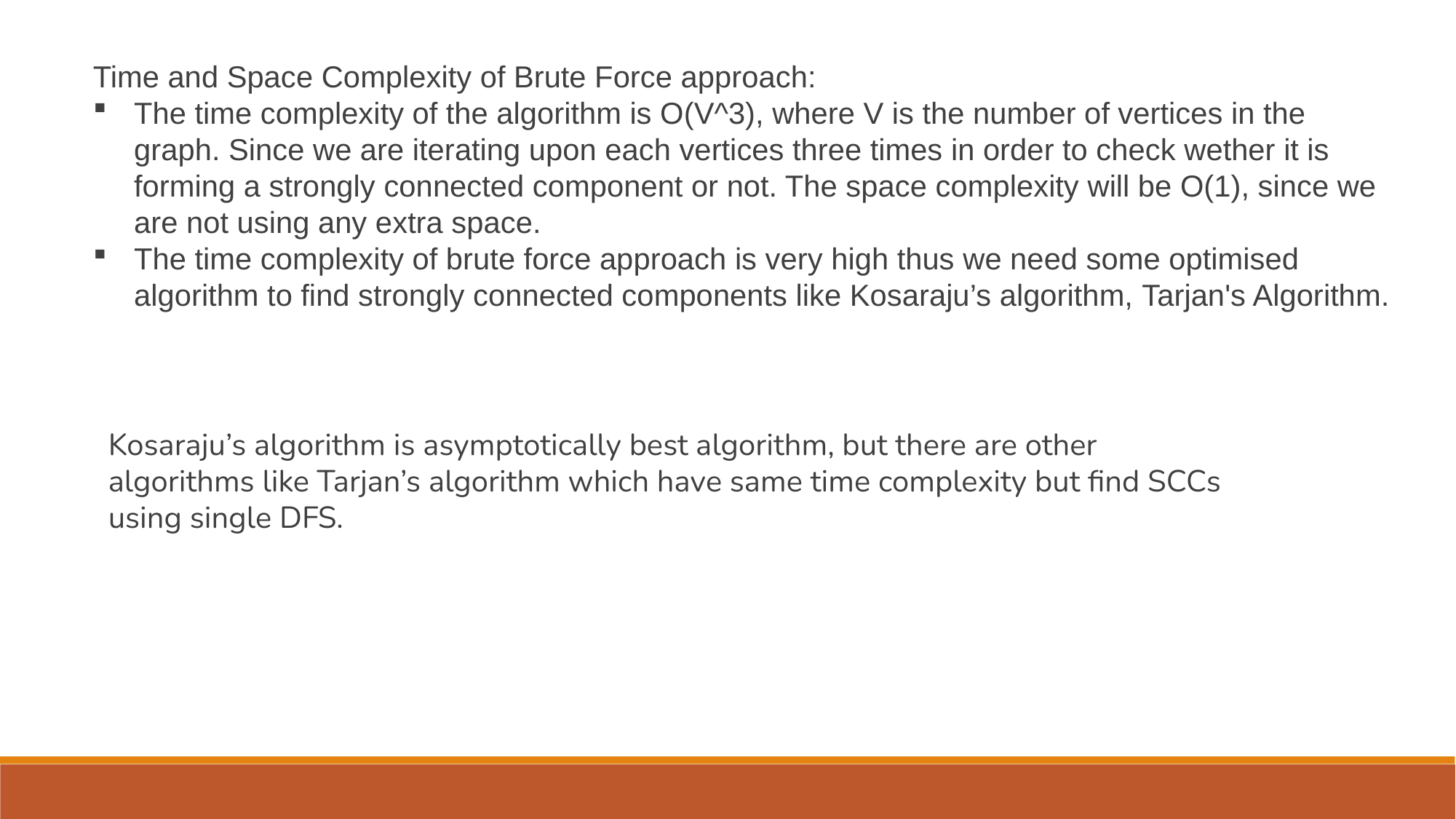

Time and Space Complexity of Brute Force approach:
The time complexity of the algorithm is O(V^3), where V is the number of vertices in the graph. Since we are iterating upon each vertices three times in order to check wether it is forming a strongly connected component or not. The space complexity will be O(1), since we are not using any extra space.
The time complexity of brute force approach is very high thus we need some optimised algorithm to find strongly connected components like Kosaraju’s algorithm, Tarjan's Algorithm.
Kosaraju’s algorithm is asymptotically best algorithm, but there are other algorithms like Tarjan’s algorithm which have same time complexity but find SCCs using single DFS.